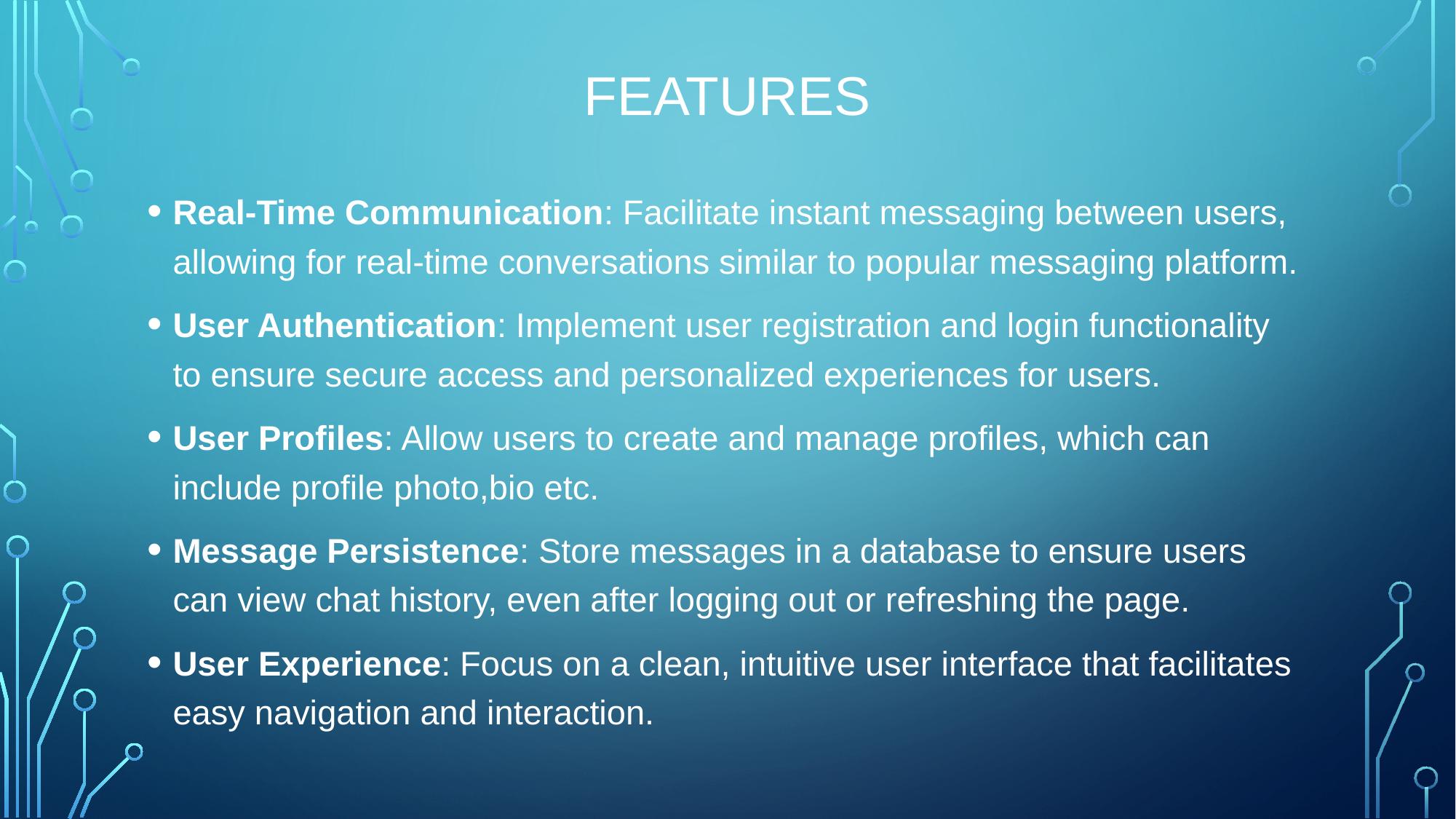

# features
Real-Time Communication: Facilitate instant messaging between users, allowing for real-time conversations similar to popular messaging platform.
User Authentication: Implement user registration and login functionality to ensure secure access and personalized experiences for users.
User Profiles: Allow users to create and manage profiles, which can include profile photo,bio etc.
Message Persistence: Store messages in a database to ensure users can view chat history, even after logging out or refreshing the page.
User Experience: Focus on a clean, intuitive user interface that facilitates easy navigation and interaction.